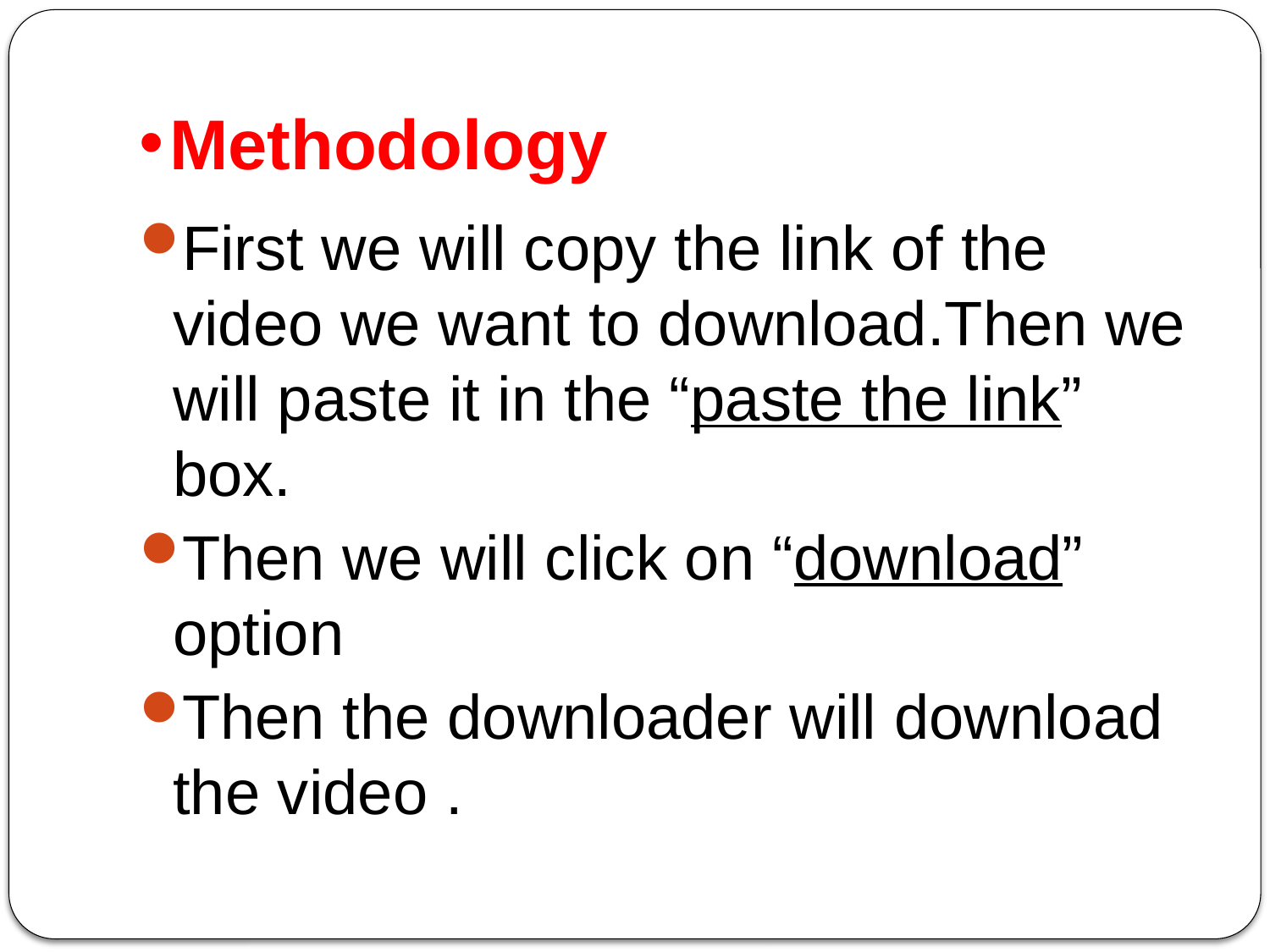

# Methodology
First we will copy the link of the video we want to download.Then we will paste it in the “paste the link” box.
Then we will click on “download” option
Then the downloader will download the video .